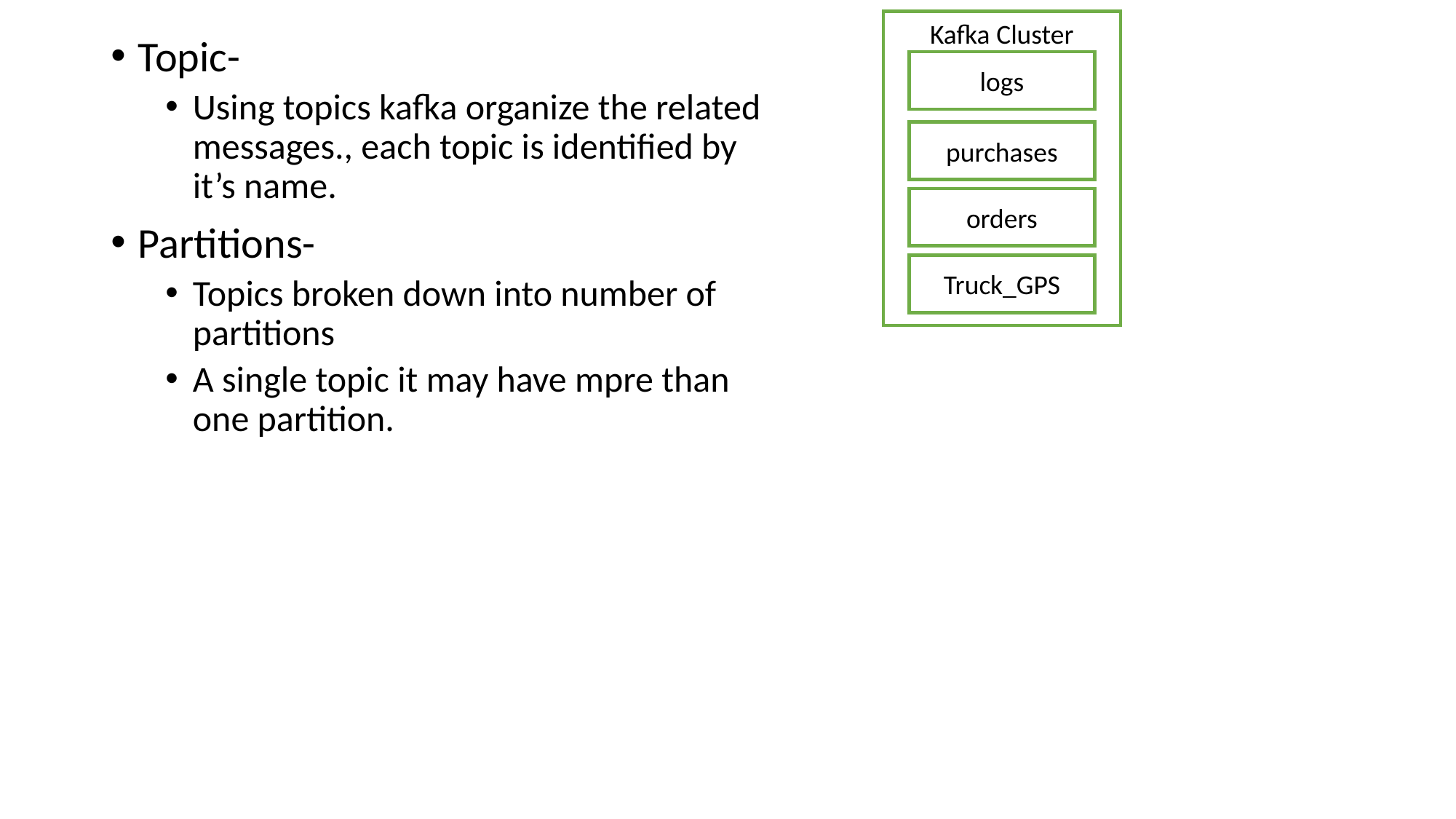

Kafka Cluster
Topic-
Using topics kafka organize the related messages., each topic is identified by it’s name.
Partitions-
Topics broken down into number of partitions
A single topic it may have mpre than one partition.

logs
purchases
orders
Truck_GPS